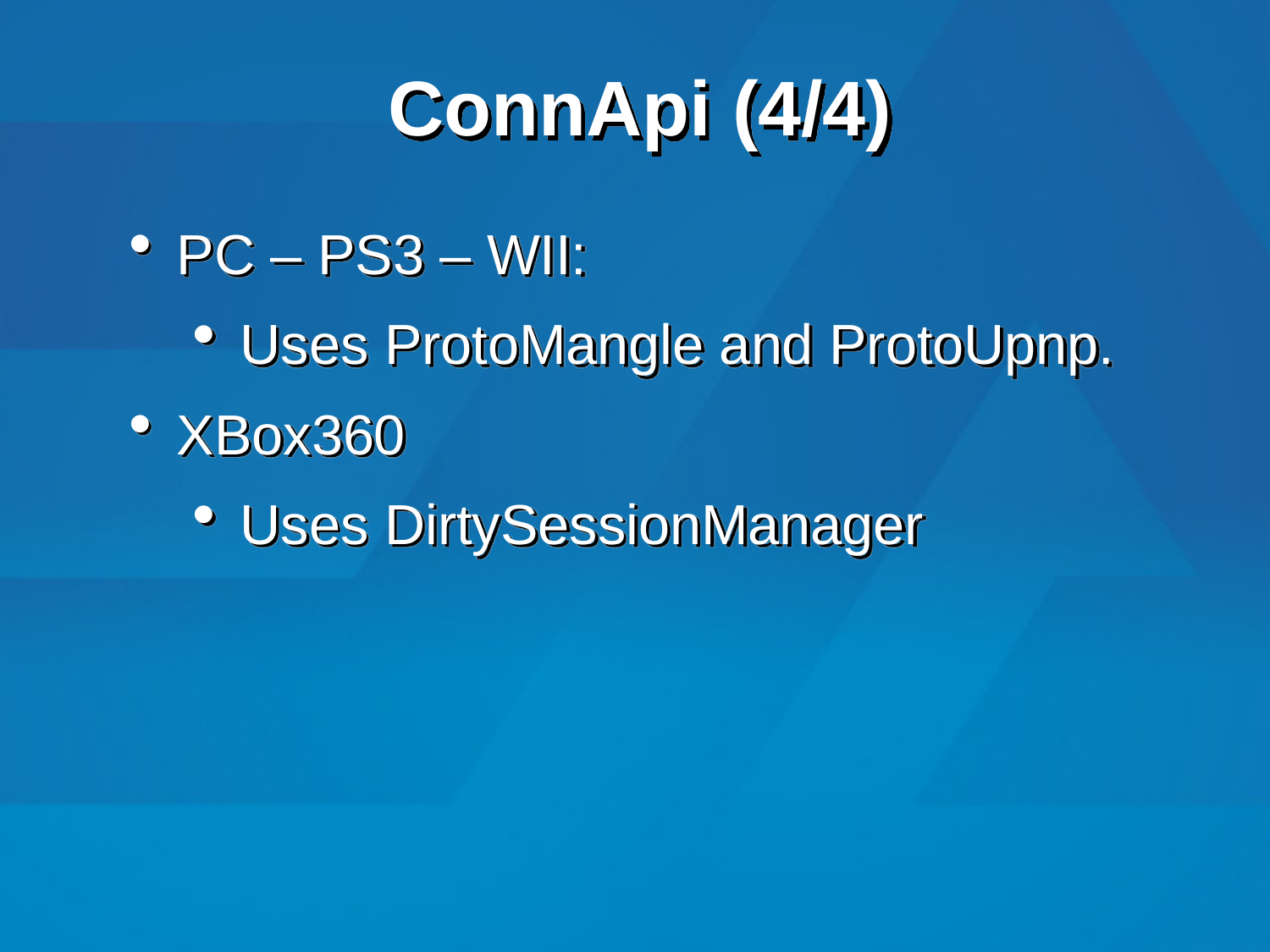

# ConnApi (4/4)
PC – PS3 – WII:
Uses ProtoMangle and ProtoUpnp.
XBox360
Uses DirtySessionManager